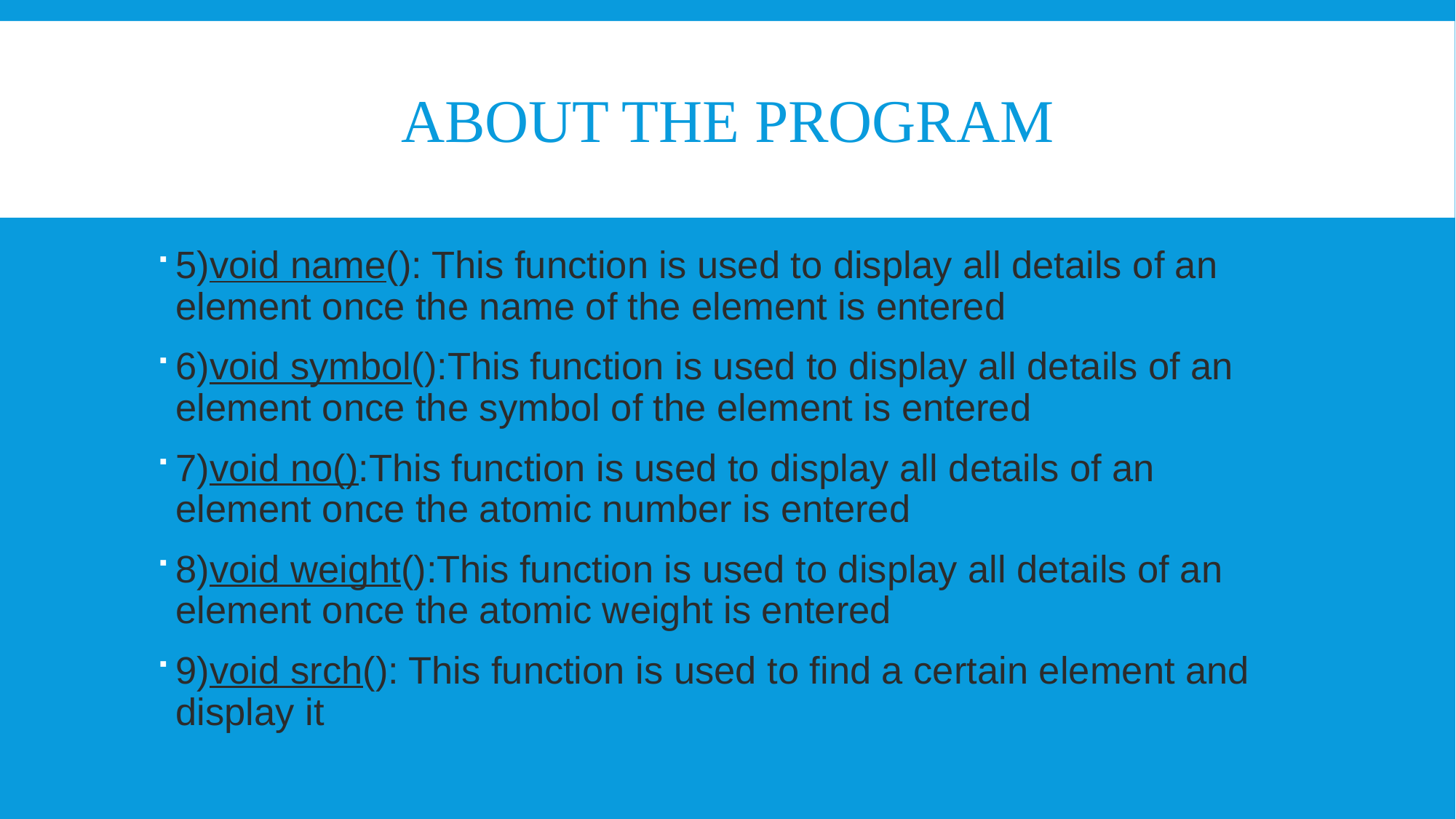

# About The Program
5)void name(): This function is used to display all details of an element once the name of the element is entered
6)void symbol():This function is used to display all details of an element once the symbol of the element is entered
7)void no():This function is used to display all details of an element once the atomic number is entered
8)void weight():This function is used to display all details of an element once the atomic weight is entered
9)void srch(): This function is used to find a certain element and display it